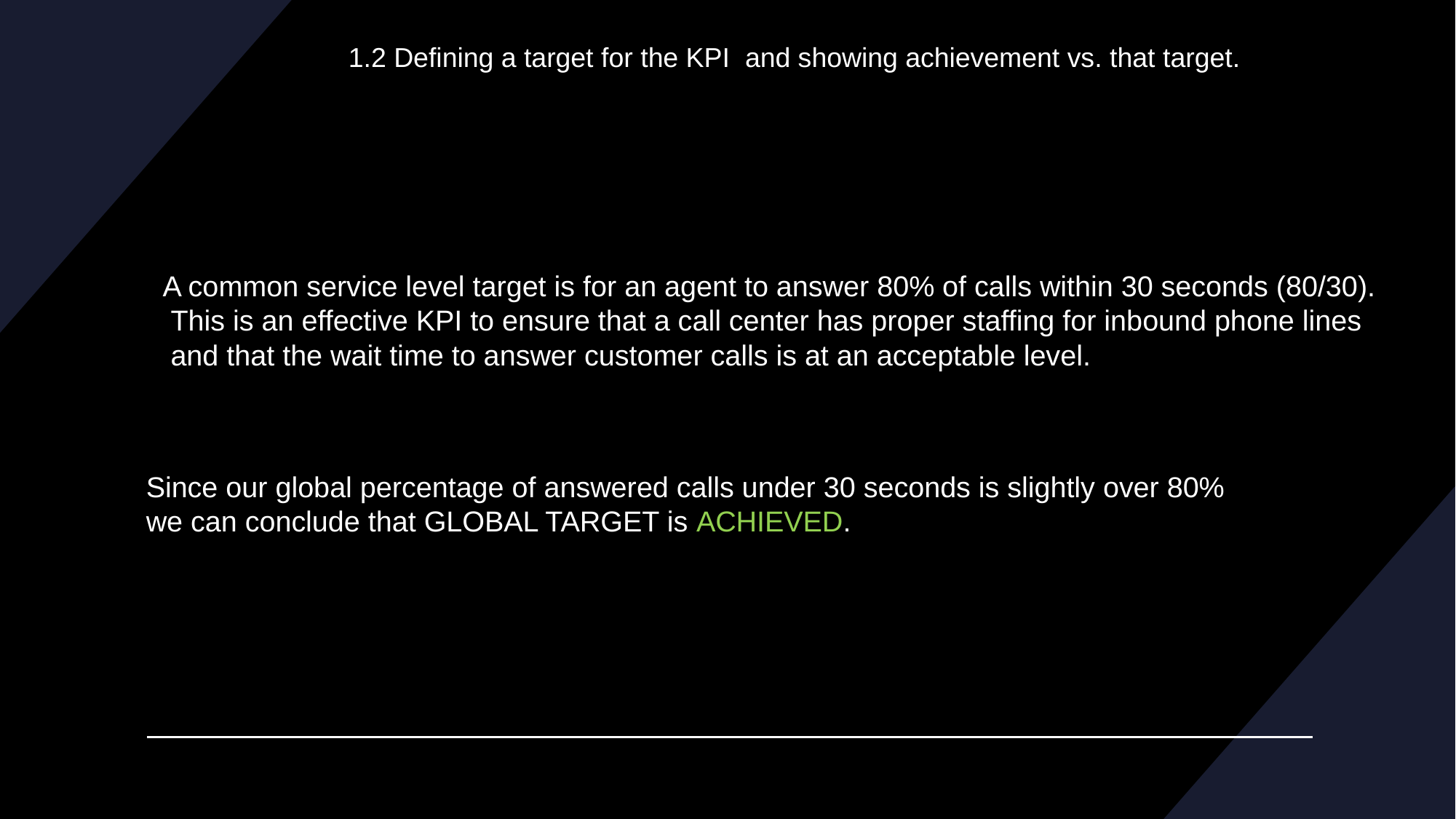

1.2 Defining a target for the KPI  and showing achievement vs. that target.

A common service level target is for an agent to answer 80% of calls within 30 seconds (80/30).
 This is an effective KPI to ensure that a call center has proper staffing for inbound phone lines
 and that the wait time to answer customer calls is at an acceptable level.

Since our global percentage of answered calls under 30 seconds is slightly over 80%
we can conclude that GLOBAL TARGET is ACHIEVED.